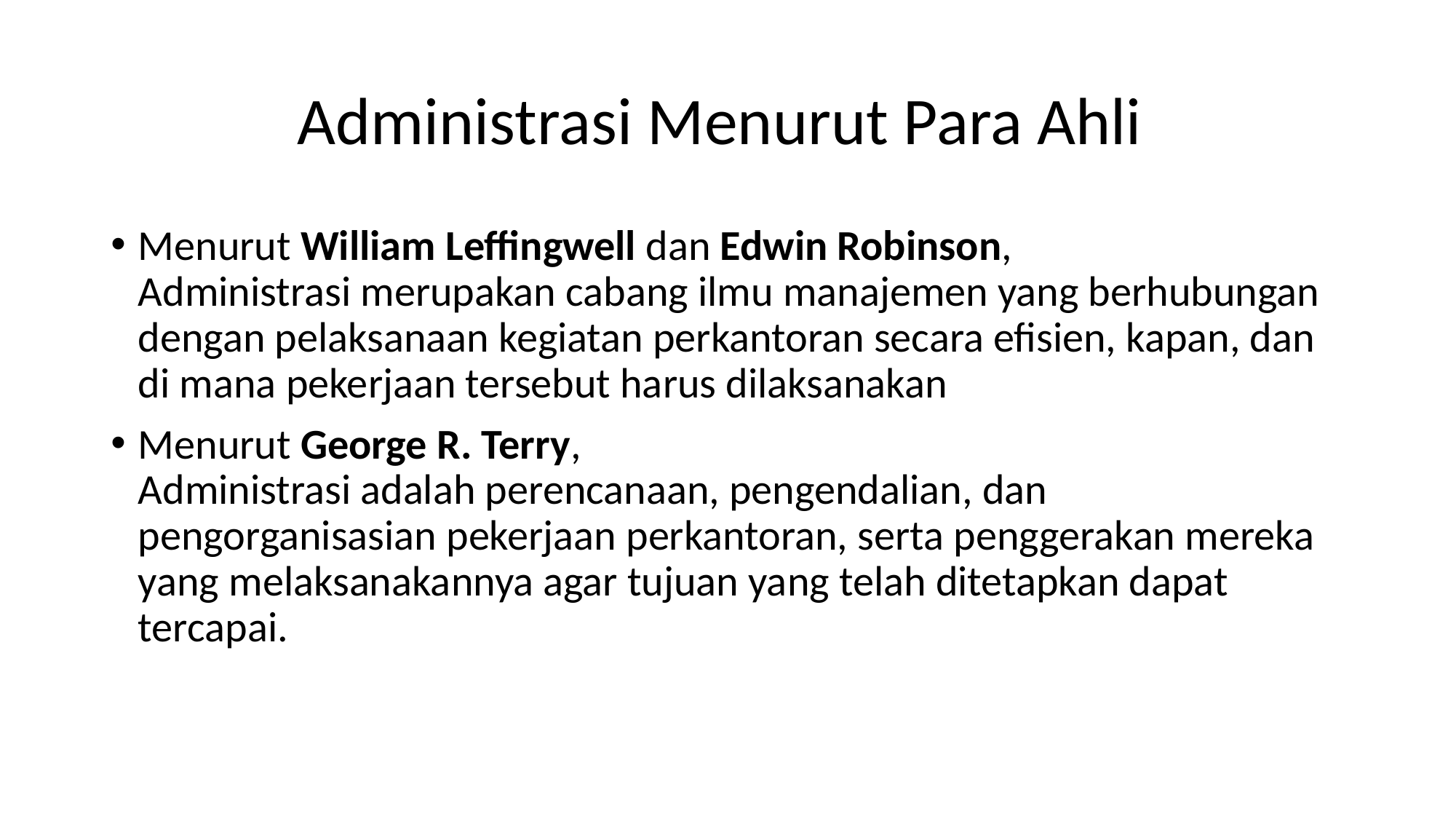

# Administrasi Menurut Para Ahli
Menurut William Leffingwell dan Edwin Robinson,
Administrasi merupakan cabang ilmu manajemen yang berhubungan dengan pelaksanaan kegiatan perkantoran secara efisien, kapan, dan di mana pekerjaan tersebut harus dilaksanakan
Menurut George R. Terry,
Administrasi adalah perencanaan, pengendalian, dan pengorganisasian pekerjaan perkantoran, serta penggerakan mereka yang melaksanakannya agar tujuan yang telah ditetapkan dapat tercapai.